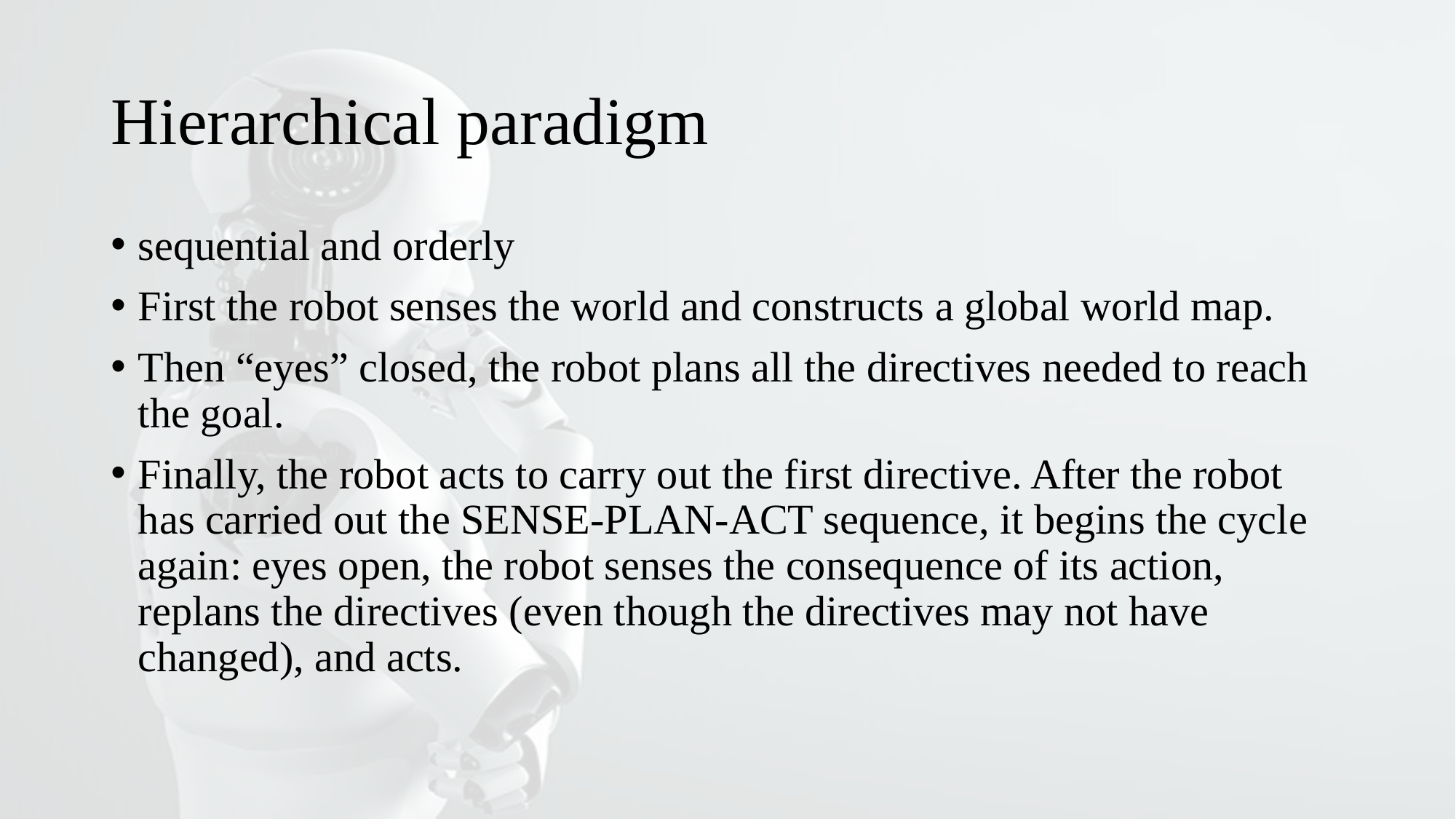

# Hierarchical paradigm
sequential and orderly
First the robot senses the world and constructs a global world map.
Then “eyes” closed, the robot plans all the directives needed to reach the goal.
Finally, the robot acts to carry out the first directive. After the robot has carried out the SENSE-PLAN-ACT sequence, it begins the cycle again: eyes open, the robot senses the consequence of its action, replans the directives (even though the directives may not have changed), and acts.